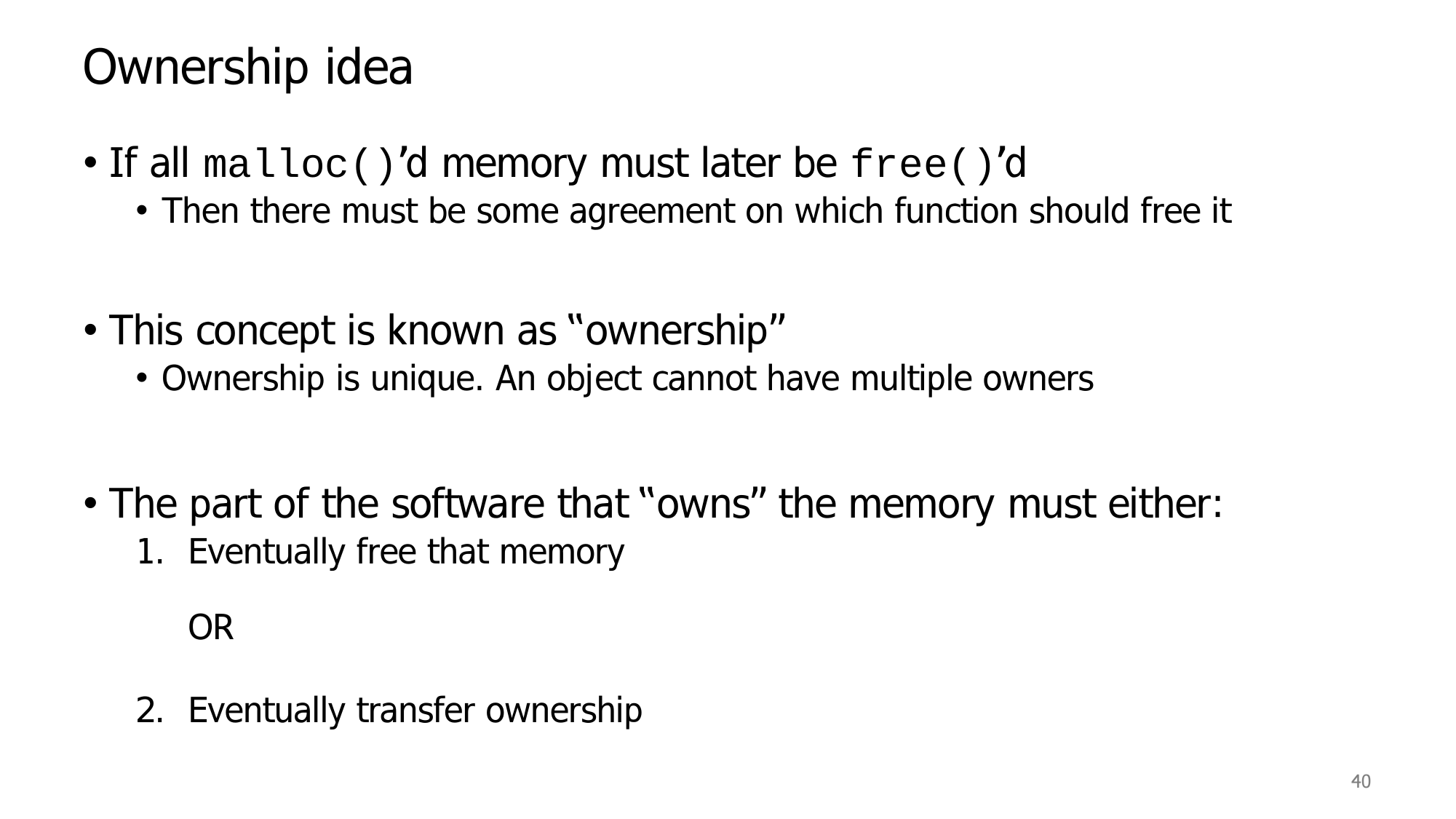

# Ownership idea
If all malloc()’d memory must later be free()’d
Then there must be some agreement on which function should free it

This concept is known as “ownership”
Ownership is unique. An object cannot have multiple owners

The part of the software that “owns” the memory must either:
Eventually free that memory
OR
Eventually transfer ownership

40